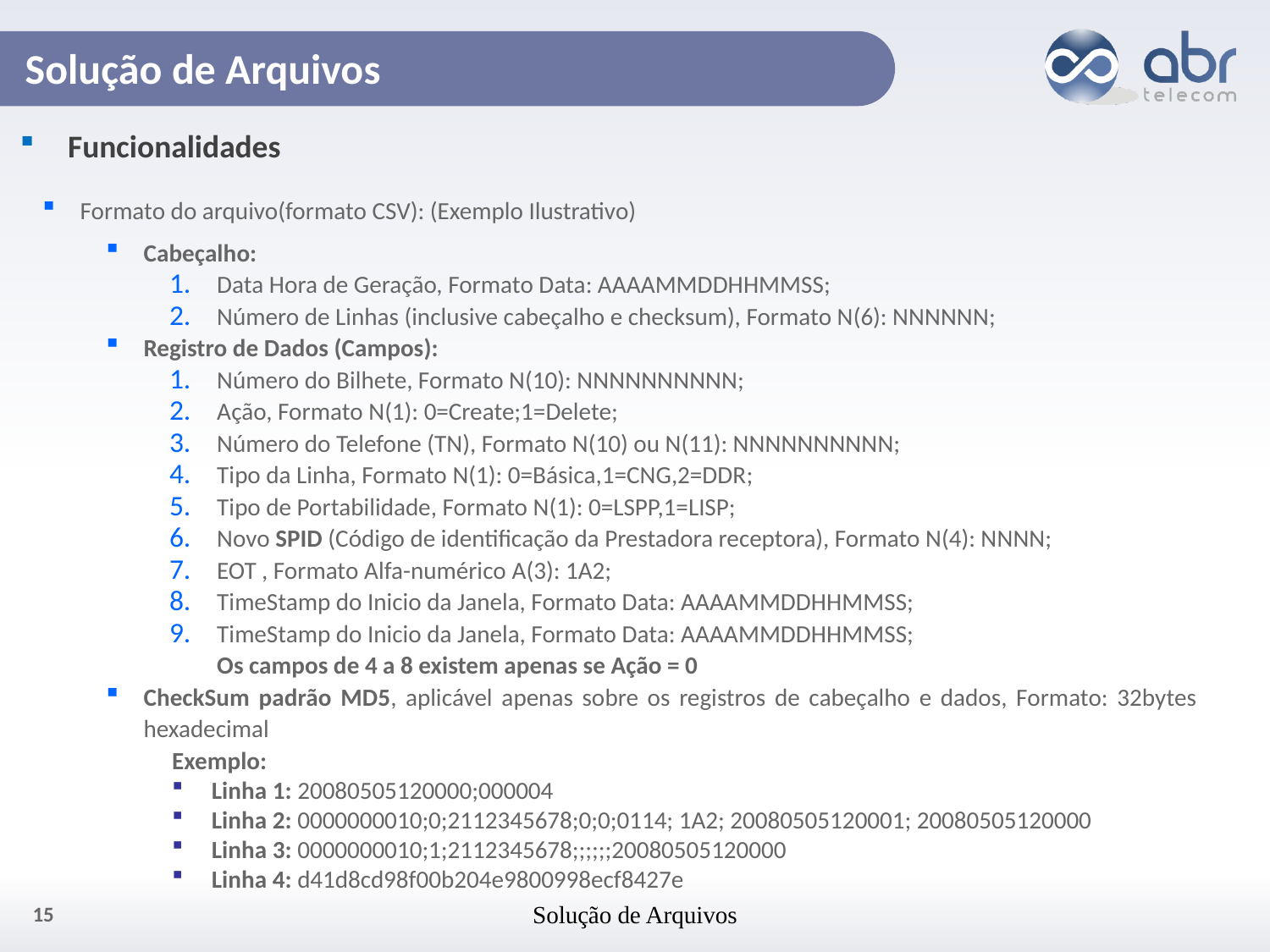

# Solução de Arquivos
Funcionalidades
Formato do arquivo(formato CSV): (Exemplo Ilustrativo)
Cabeçalho:
Data Hora de Geração, Formato Data: AAAAMMDDHHMMSS;
Número de Linhas (inclusive cabeçalho e checksum), Formato N(6): NNNNNN;
Registro de Dados (Campos):
Número do Bilhete, Formato N(10): NNNNNNNNNN;
Ação, Formato N(1): 0=Create;1=Delete;
Número do Telefone (TN), Formato N(10) ou N(11): NNNNNNNNNN;
Tipo da Linha, Formato N(1): 0=Básica,1=CNG,2=DDR;
Tipo de Portabilidade, Formato N(1): 0=LSPP,1=LISP;
Novo SPID (Código de identificação da Prestadora receptora), Formato N(4): NNNN;
EOT , Formato Alfa-numérico A(3): 1A2;
TimeStamp do Inicio da Janela, Formato Data: AAAAMMDDHHMMSS;
TimeStamp do Inicio da Janela, Formato Data: AAAAMMDDHHMMSS;
	Os campos de 4 a 8 existem apenas se Ação = 0
CheckSum padrão MD5, aplicável apenas sobre os registros de cabeçalho e dados, Formato: 32bytes hexadecimal
Exemplo:
Linha 1: 20080505120000;000004
Linha 2: 0000000010;0;2112345678;0;0;0114; 1A2; 20080505120001; 20080505120000
Linha 3: 0000000010;1;2112345678;;;;;;20080505120000
Linha 4: d41d8cd98f00b204e9800998ecf8427e
15
Solução de Arquivos